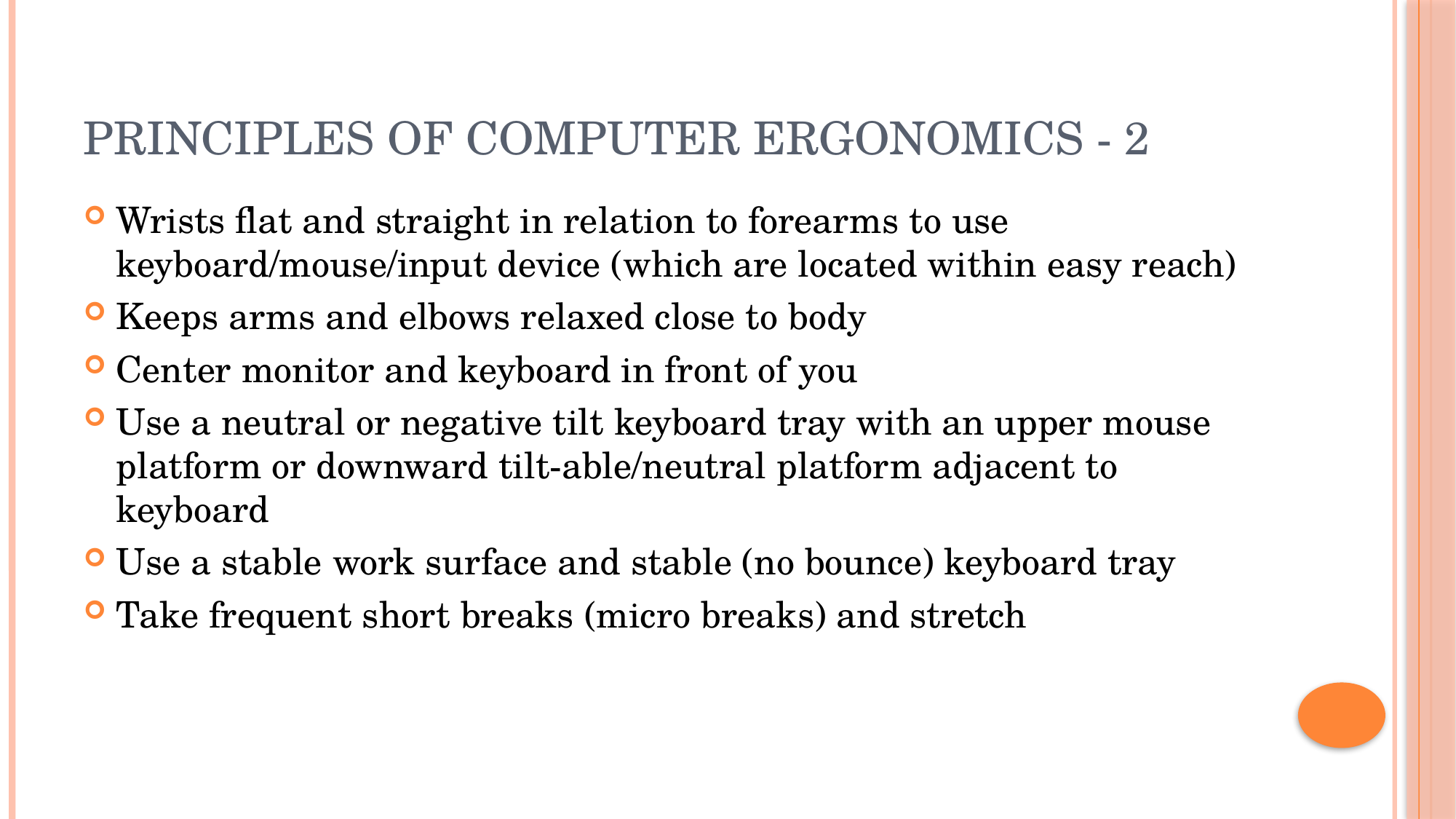

# Principles of computer ergonomics - 2
Wrists flat and straight in relation to forearms to use keyboard/mouse/input device (which are located within easy reach)
Keeps arms and elbows relaxed close to body
Center monitor and keyboard in front of you
Use a neutral or negative tilt keyboard tray with an upper mouse platform or downward tilt-able/neutral platform adjacent to keyboard
Use a stable work surface and stable (no bounce) keyboard tray
Take frequent short breaks (micro breaks) and stretch